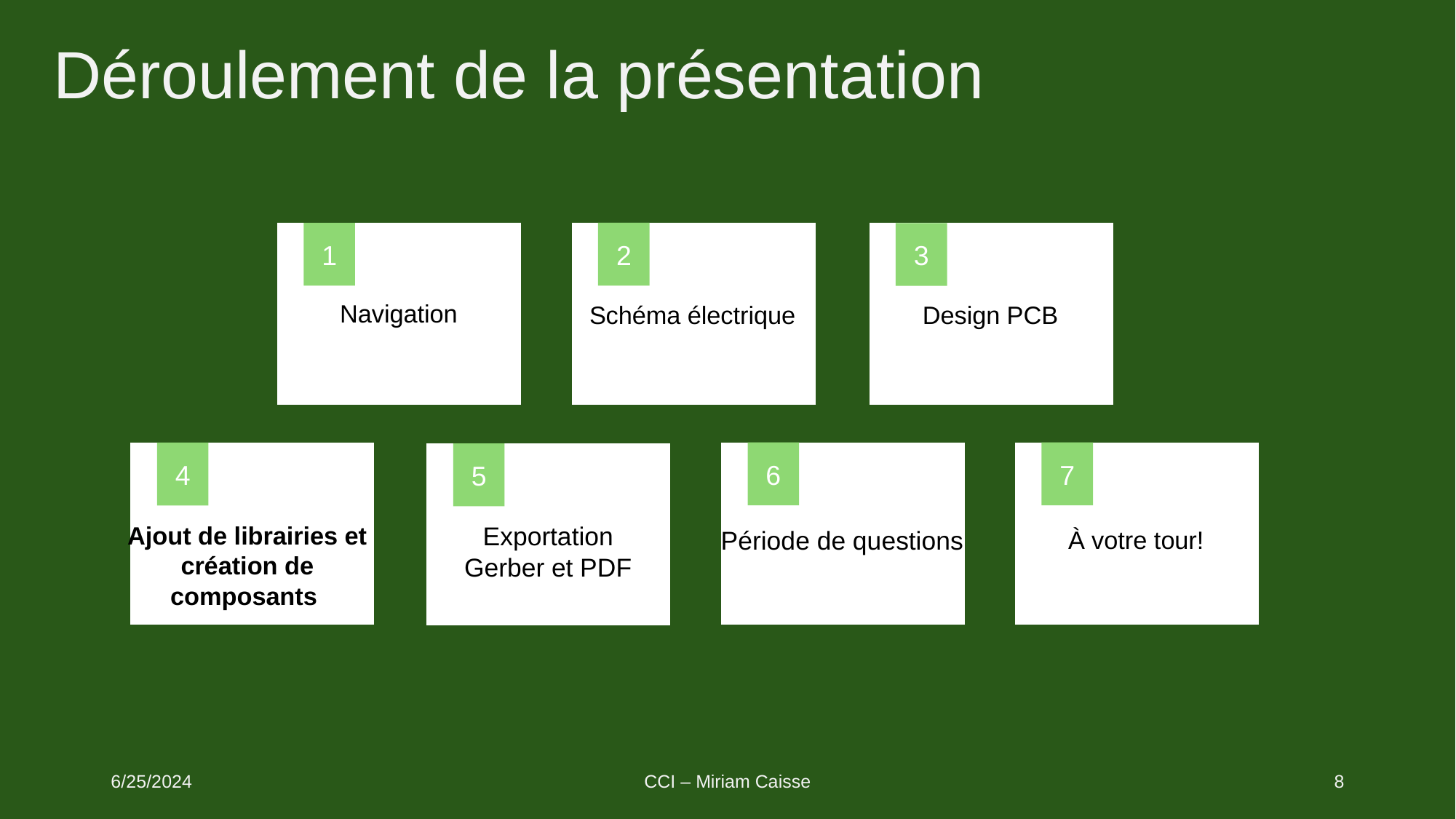

# Déroulement de la présentation
2

Schéma électrique

3
Design PCB
1

Navigation

6
Période de questions

7
À votre tour!

4
Ajout de librairies et création de composants

5
Exportation
Gerber et PDF
6/25/2024
CCI – Miriam Caisse
8